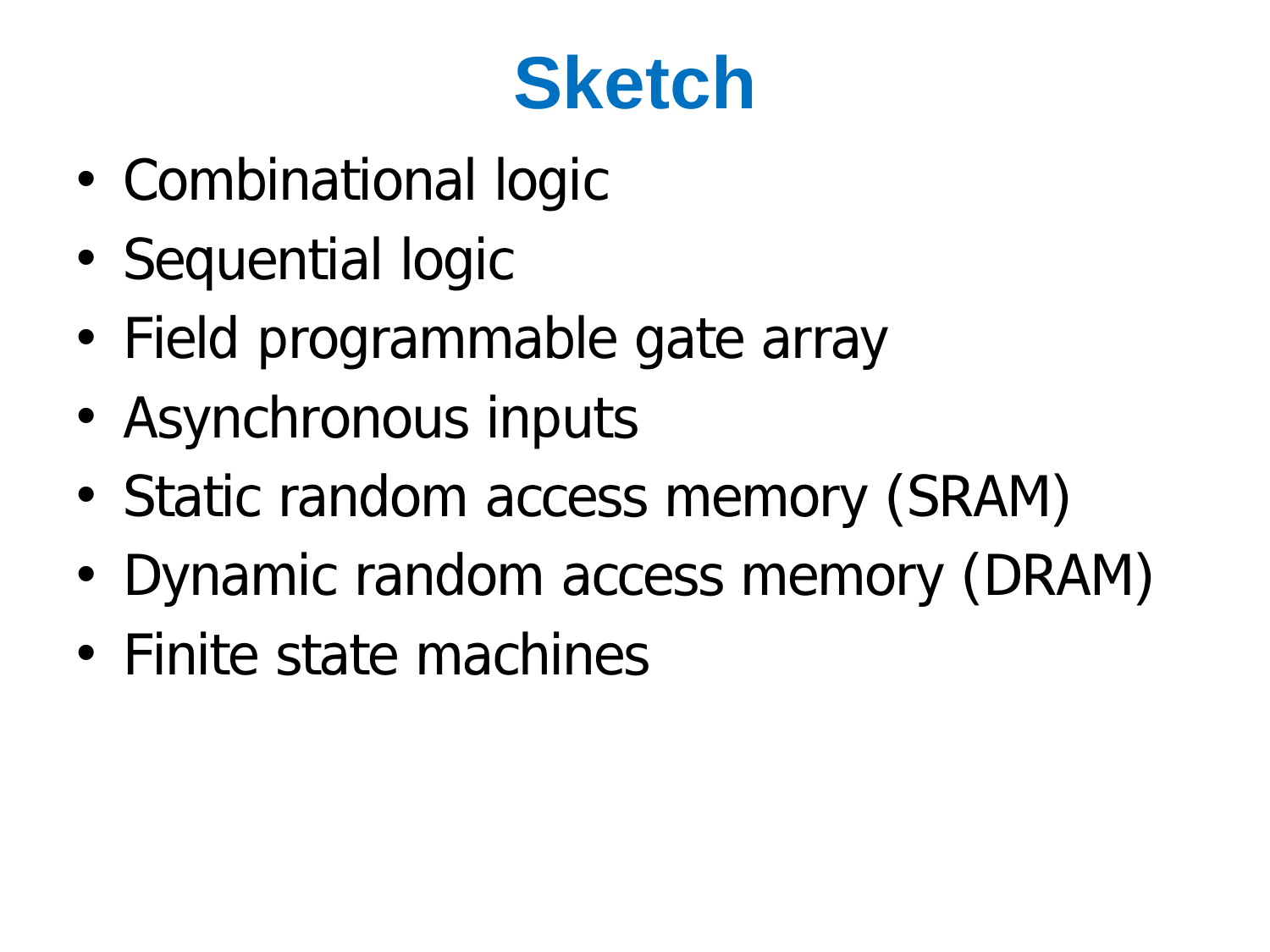

# Sketch
Combinational logic
Sequential logic
Field programmable gate array
Asynchronous inputs
Static random access memory (SRAM)
Dynamic random access memory (DRAM)
Finite state machines